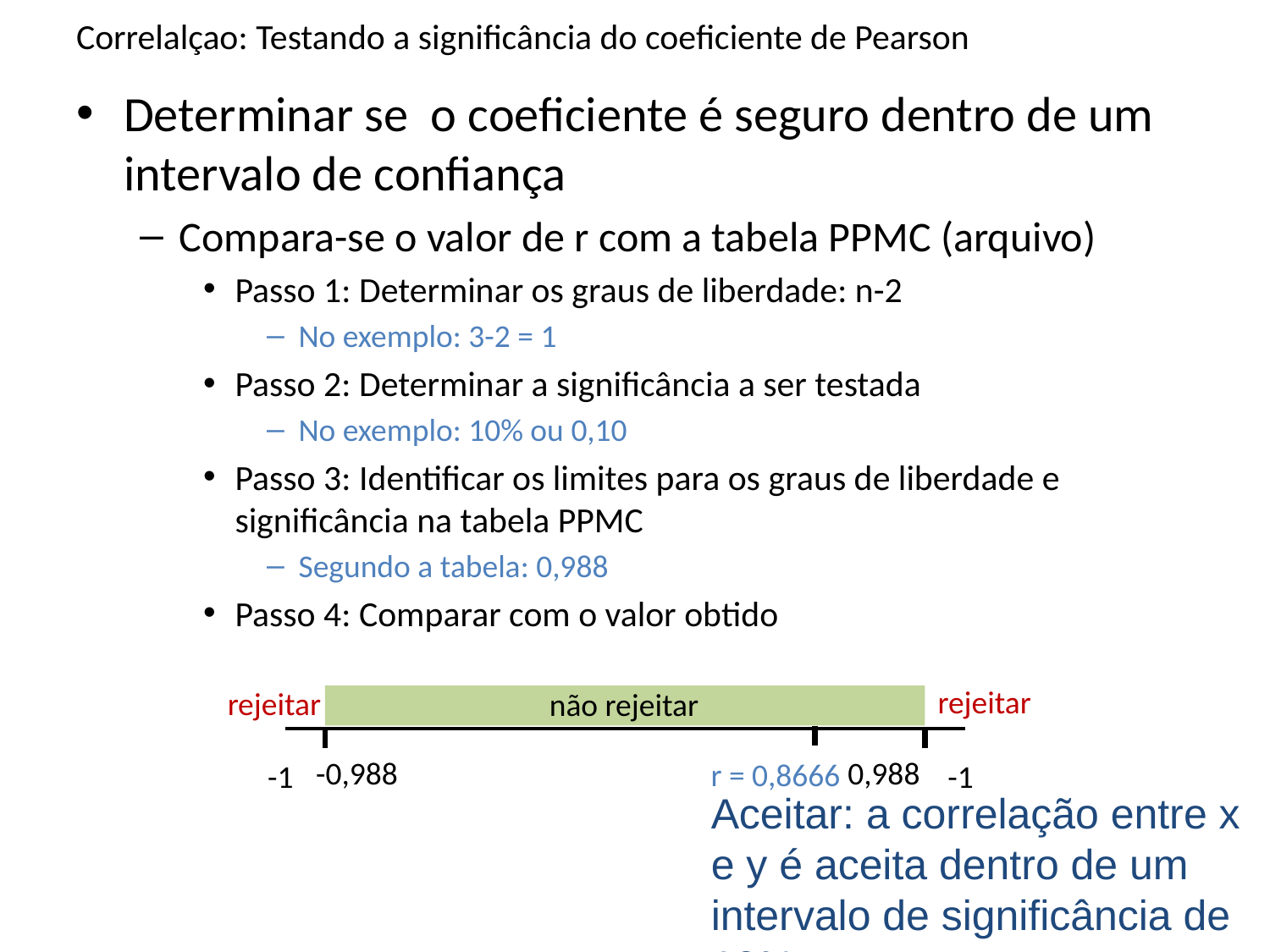

# Correlalçao: Testando a significância do coeficiente de Pearson
Determinar se  o coeficiente é seguro dentro de um intervalo de confiança
Compara-se o valor de r com a tabela PPMC (arquivo)
Passo 1: Determinar os graus de liberdade: n-2
No exemplo: 3-2 = 1
Passo 2: Determinar a significância a ser testada
No exemplo: 10% ou 0,10
Passo 3: Identificar os limites para os graus de liberdade e significância na tabela PPMC
Segundo a tabela: 0,988
Passo 4: Comparar com o valor obtido
rejeitar
rejeitar
não rejeitar

-0,988
0,988
r = 0,8666
-1
-1
Aceitar: a correlação entre x e y é aceita dentro de um intervalo de significância de 10%